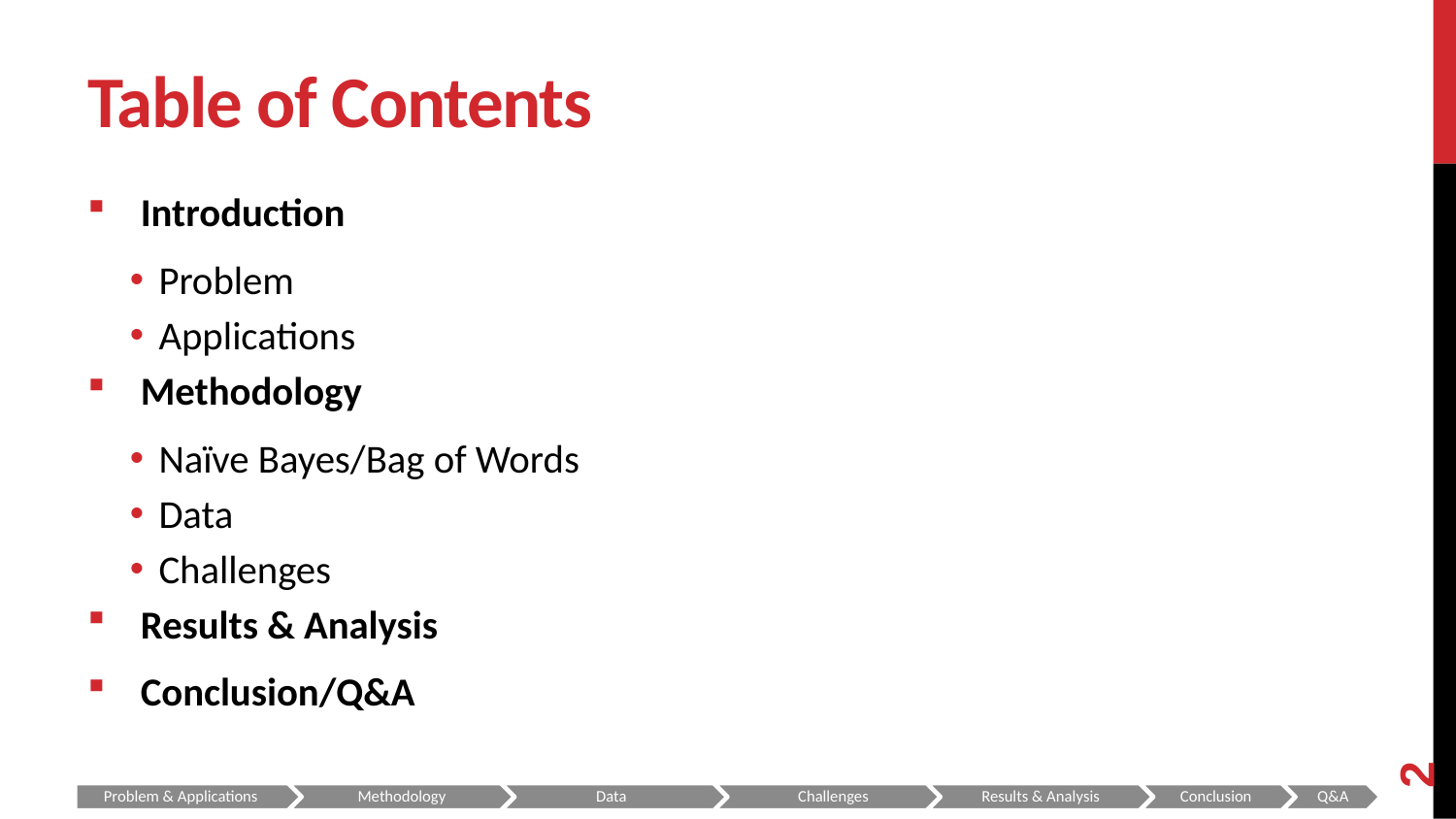

# Table of Contents
Introduction
Problem
Applications
Methodology
Naïve Bayes/Bag of Words
Data
Challenges
Results & Analysis
Conclusion/Q&A
2
      Problem & Applications
              Methodology
                     Data
                  Challenges
          Results & Analysis
      Conclusion
Q&A